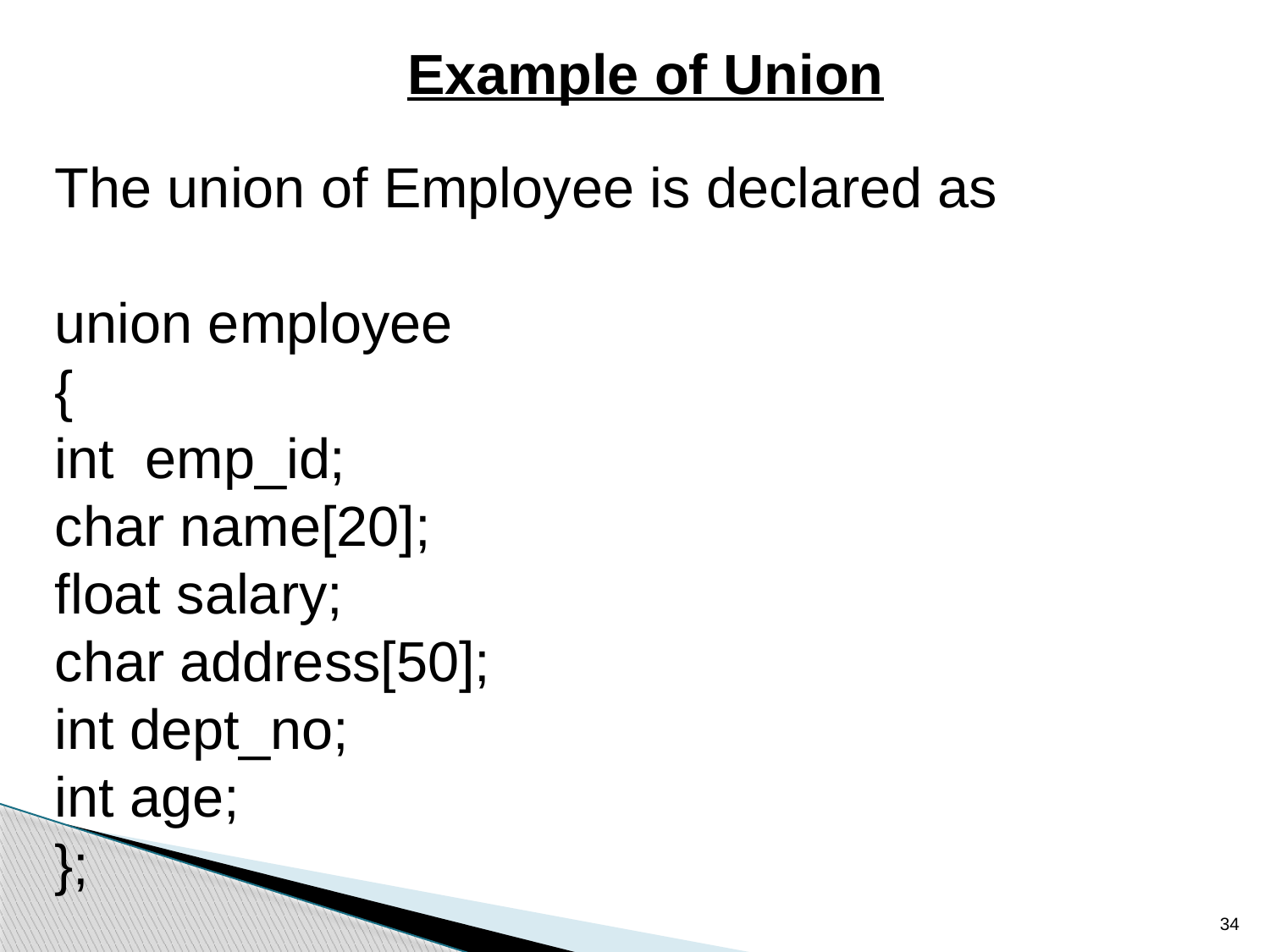

Example of Union

The union of Employee is declared as

union employee
{
int  emp_id;
char name[20];
float salary;
char address[50];
int dept_no;
int age;
};
34